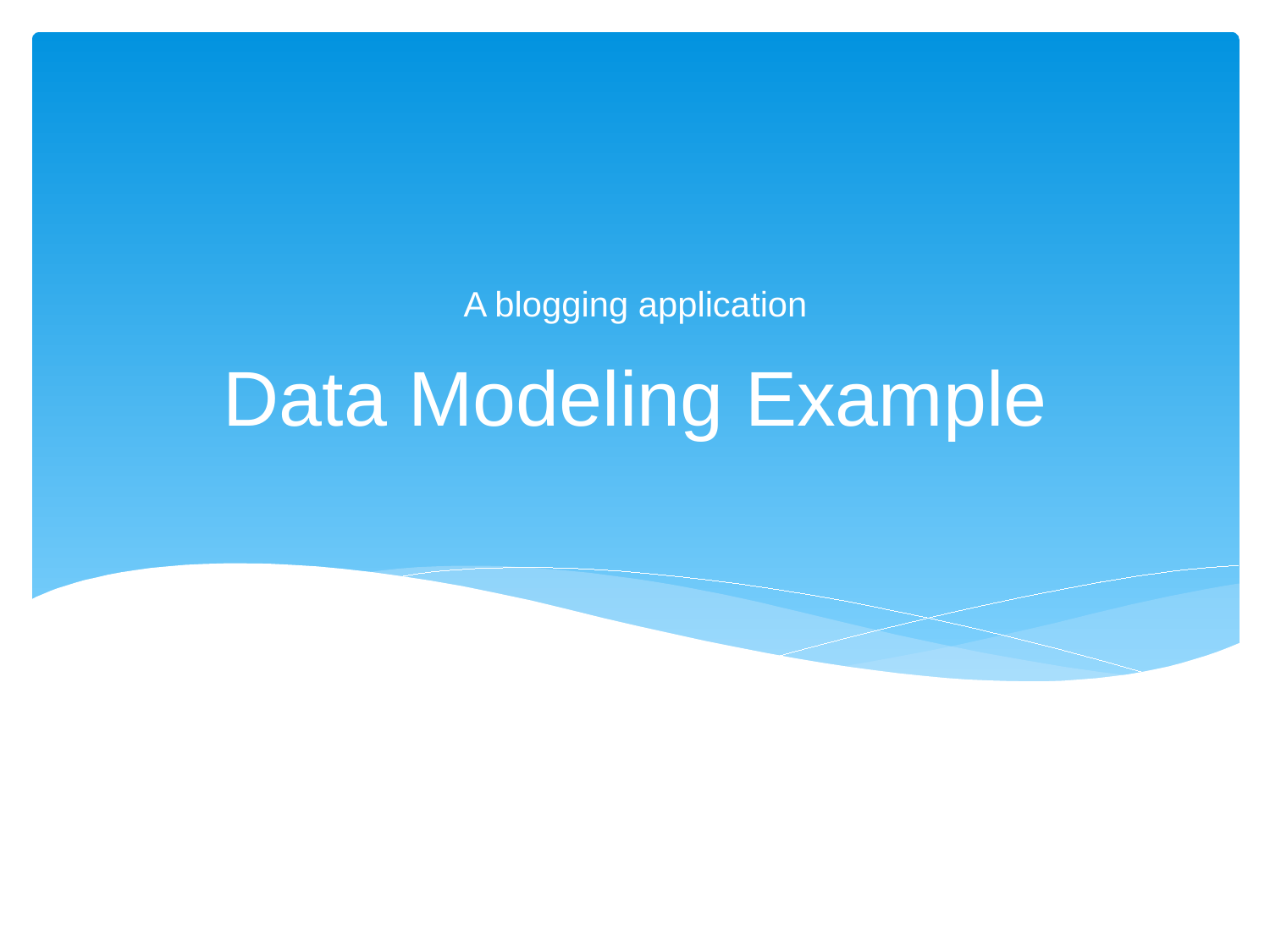

A blogging application
# Data Modeling Example